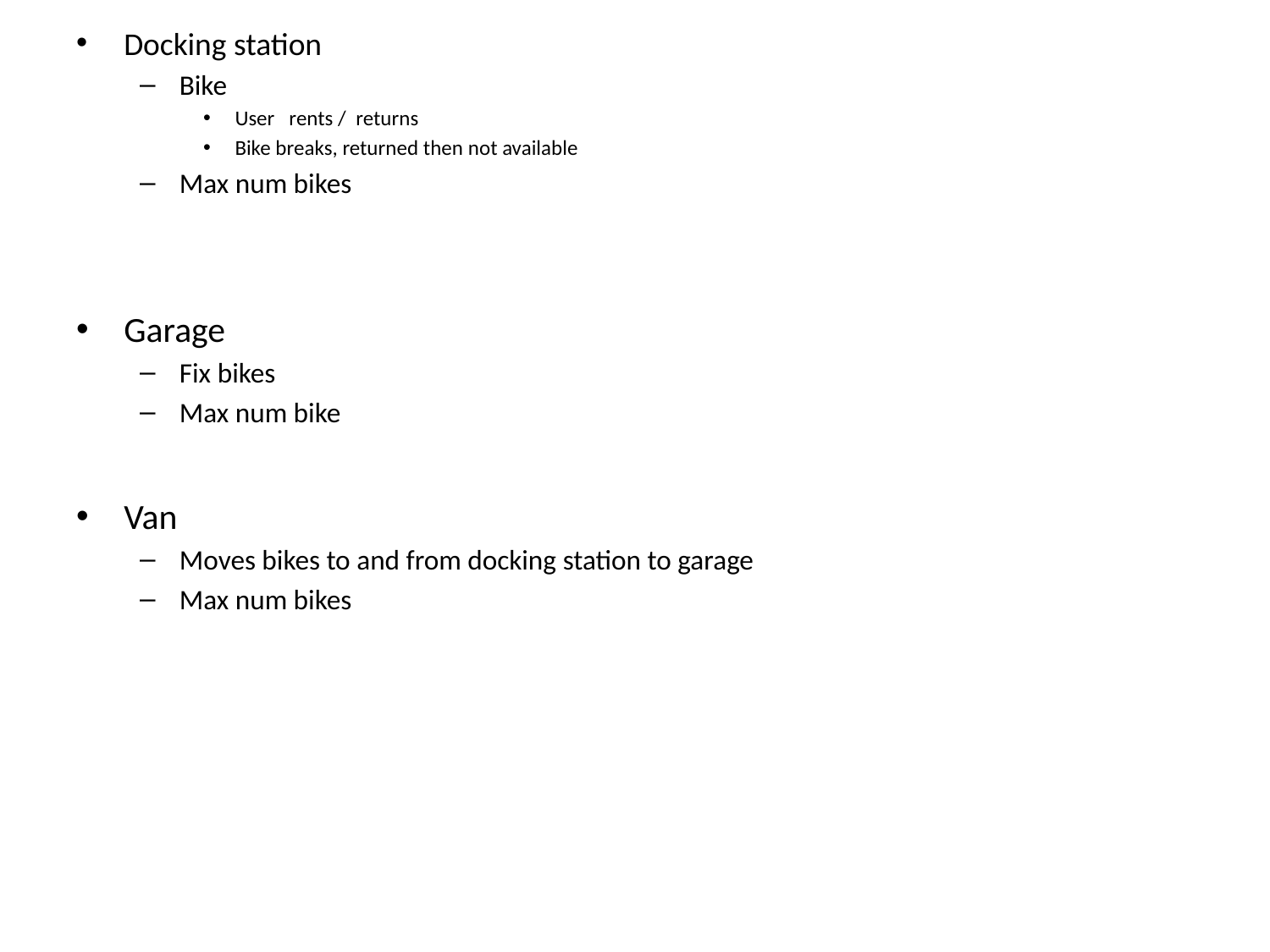

Docking station
Bike
User   rents /  returns
Bike breaks, returned then not available
Max num bikes

Garage
Fix bikes
Max num bike

Van
Moves bikes to and from docking station to garage
Max num bikes